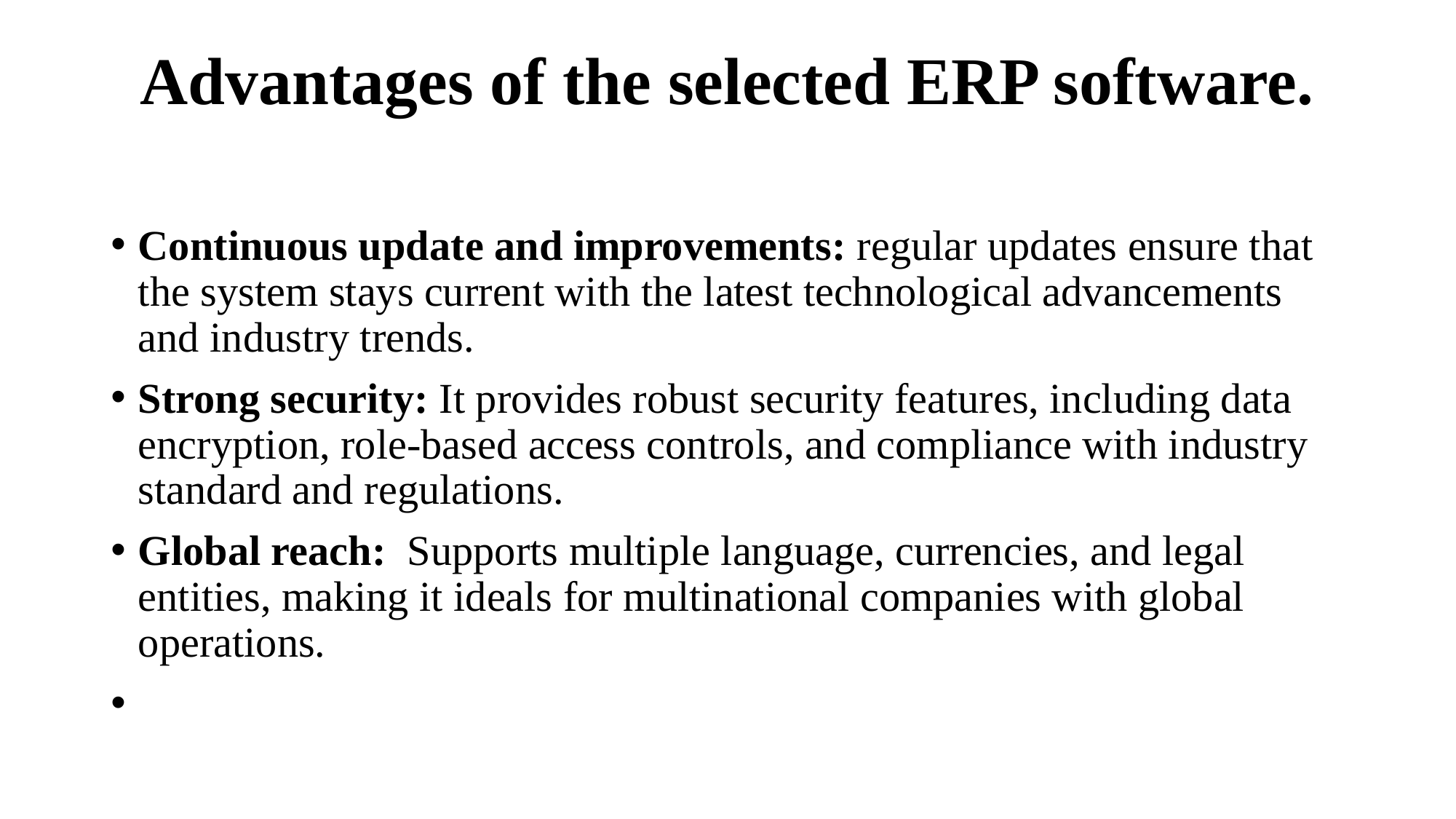

# Advantages of the selected ERP software.
Continuous update and improvements: regular updates ensure that the system stays current with the latest technological advancements and industry trends.
Strong security: It provides robust security features, including data encryption, role-based access controls, and compliance with industry standard and regulations.
Global reach:  Supports multiple language, currencies, and legal entities, making it ideals for multinational companies with global operations.